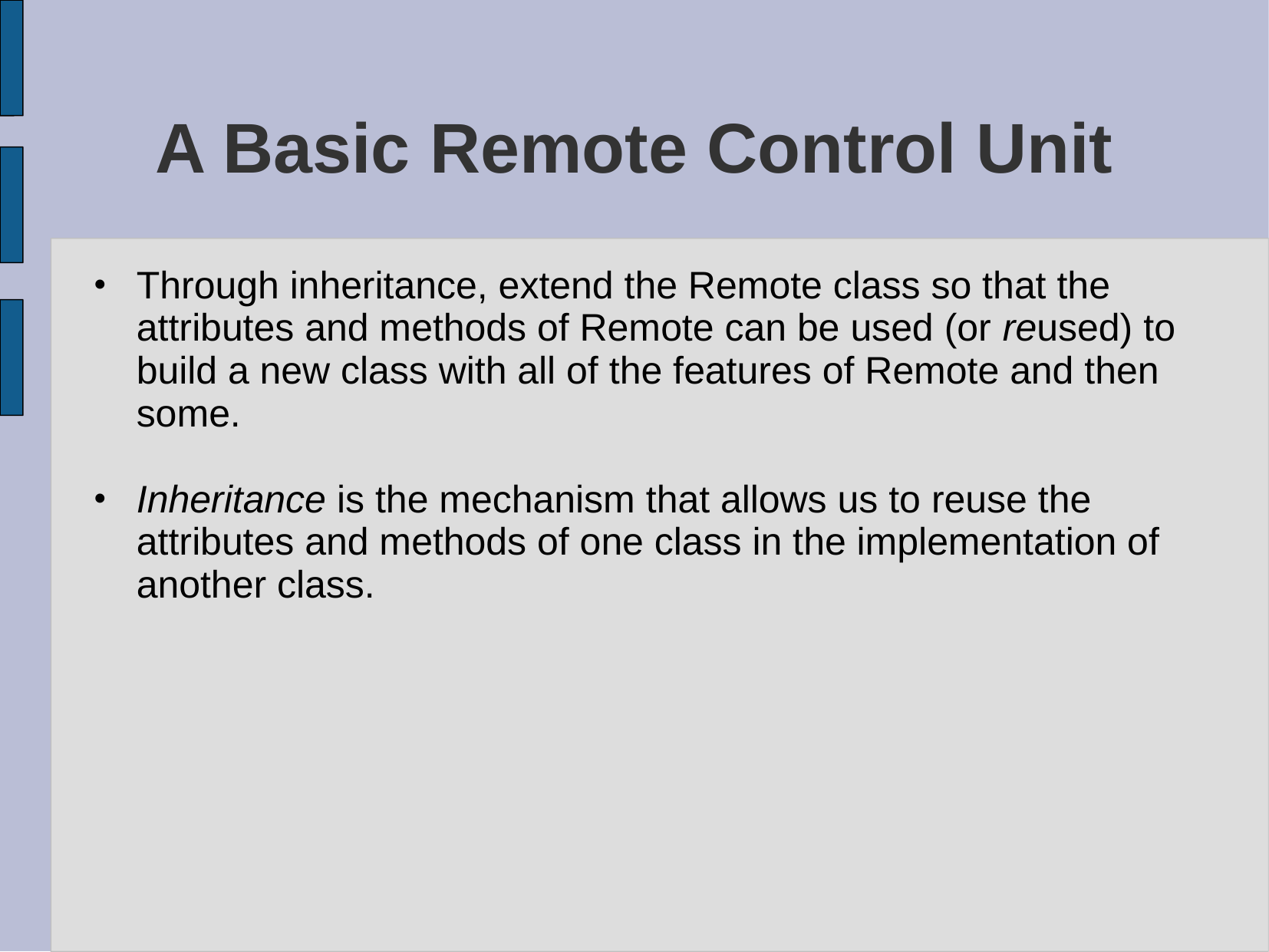

# A Basic Remote Control Unit
Through inheritance, extend the Remote class so that the attributes and methods of Remote can be used (or reused) to build a new class with all of the features of Remote and then some.

Inheritance is the mechanism that allows us to reuse the attributes and methods of one class in the implementation of another class.